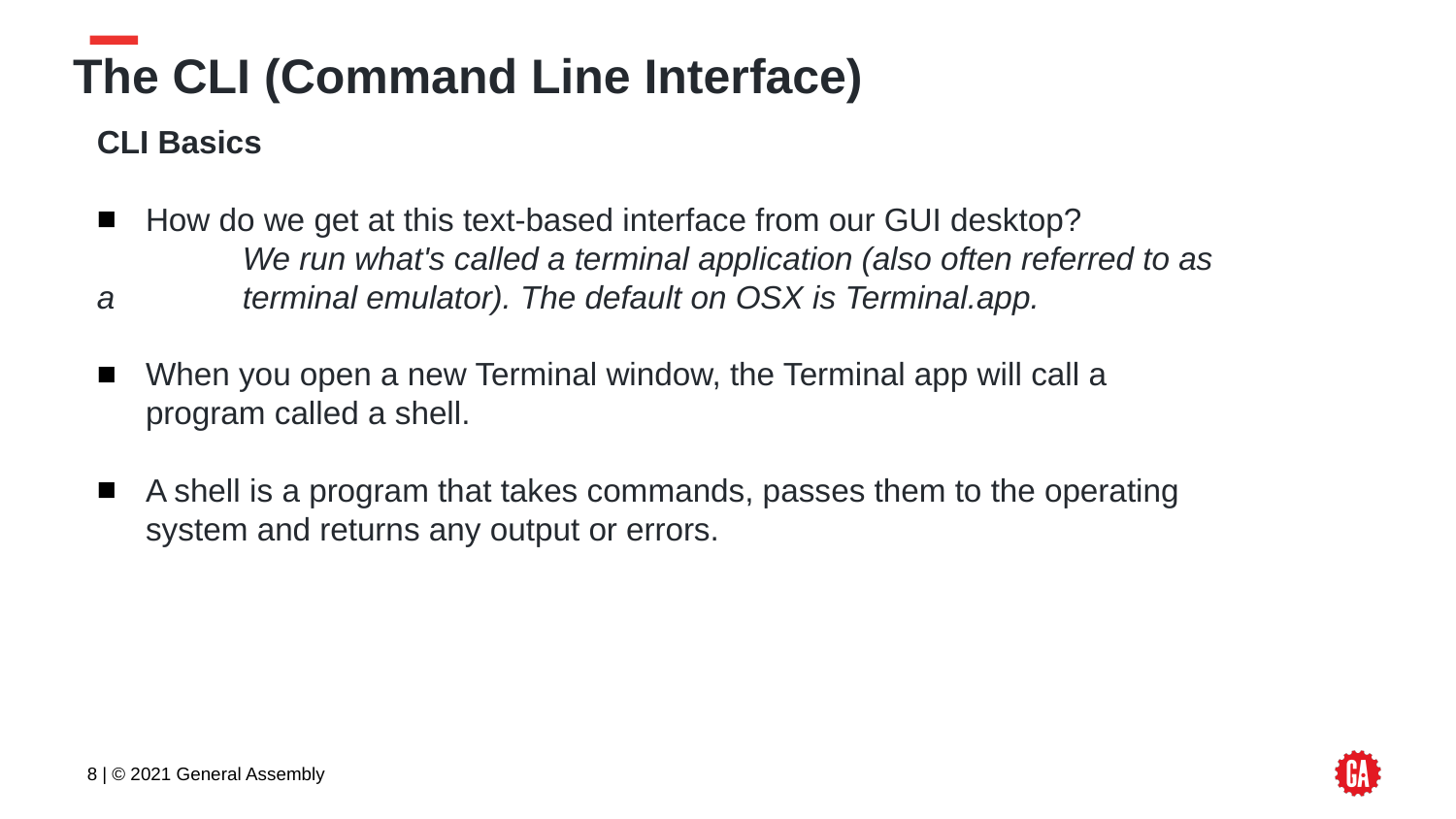

# The CLI (Command Line Interface)
CLI Basics

How do we get at this text-based interface from our GUI desktop?
 	We run what's called a terminal application (also often referred to as a 	terminal emulator). The default on OSX is Terminal.app.

When you open a new Terminal window, the Terminal app will call a program called a shell.

A shell is a program that takes commands, passes them to the operating system and returns any output or errors.